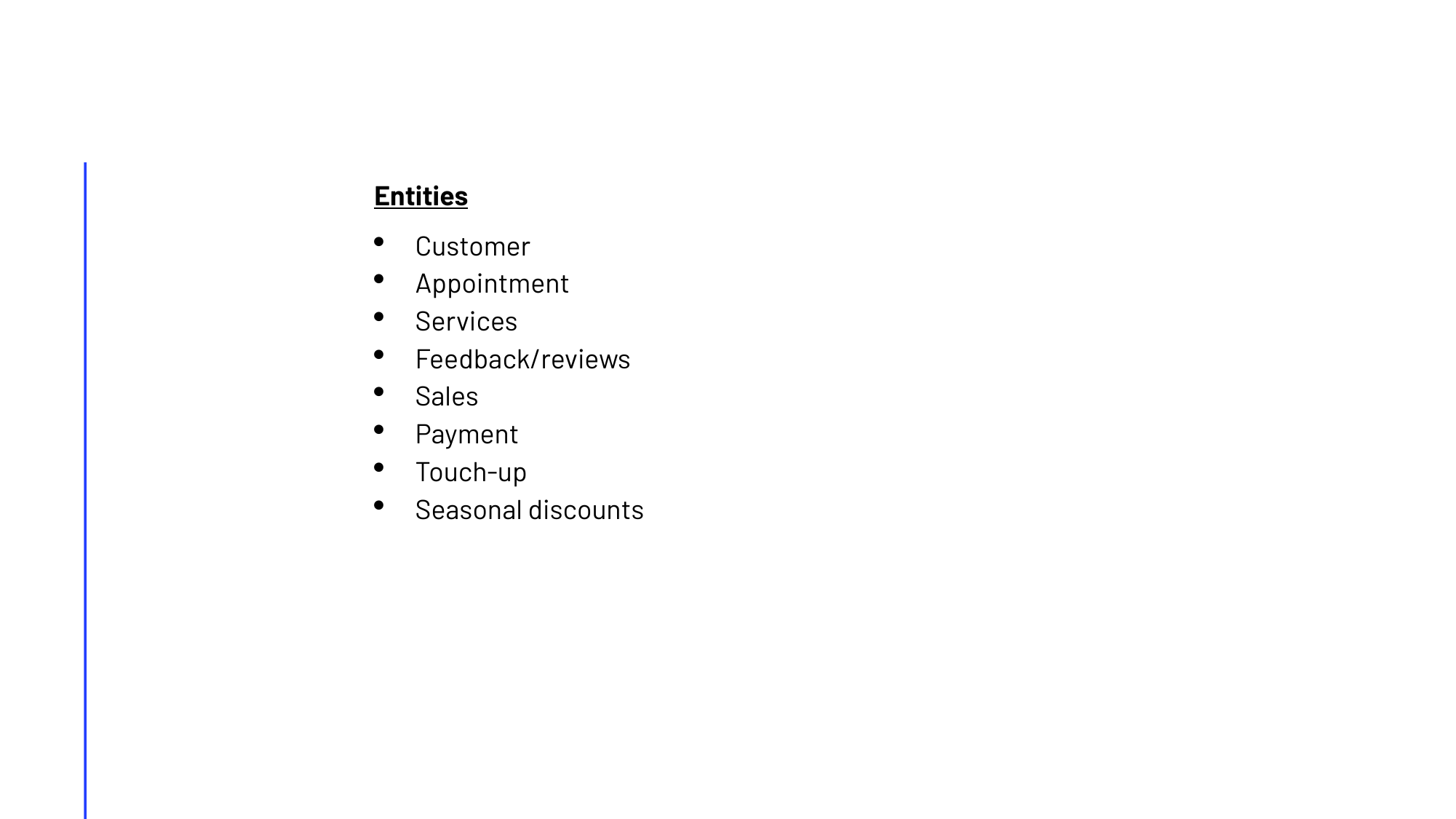

Entities
Customer
Appointment
Services
Feedback/reviews
Sales
Payment
Touch-up
Seasonal discounts